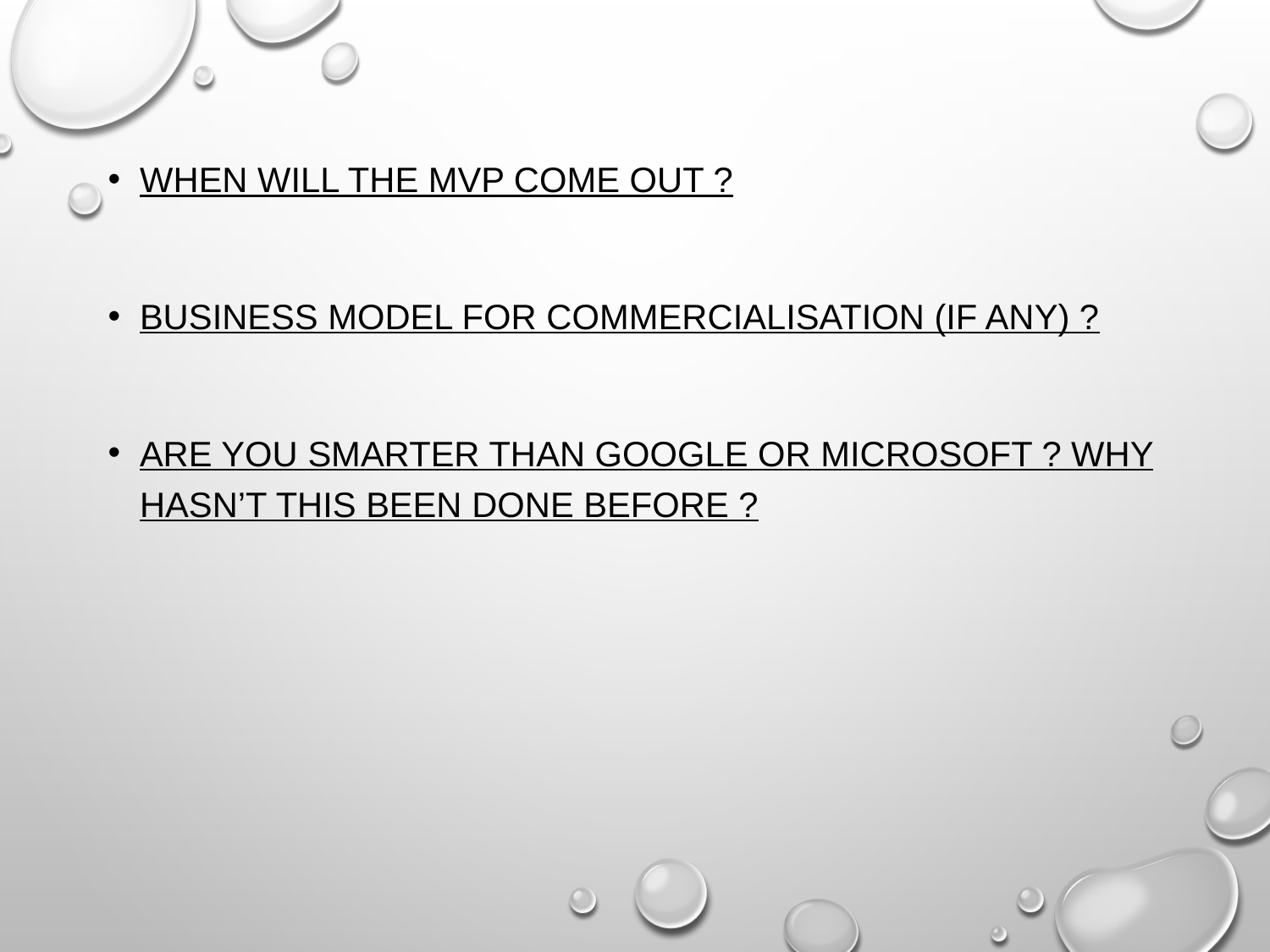

When will the MVP come out ?

Business model for commercialisation (if any) ?

Are you smarter than Google or microsoft ? Why hasn’t this been done before ?